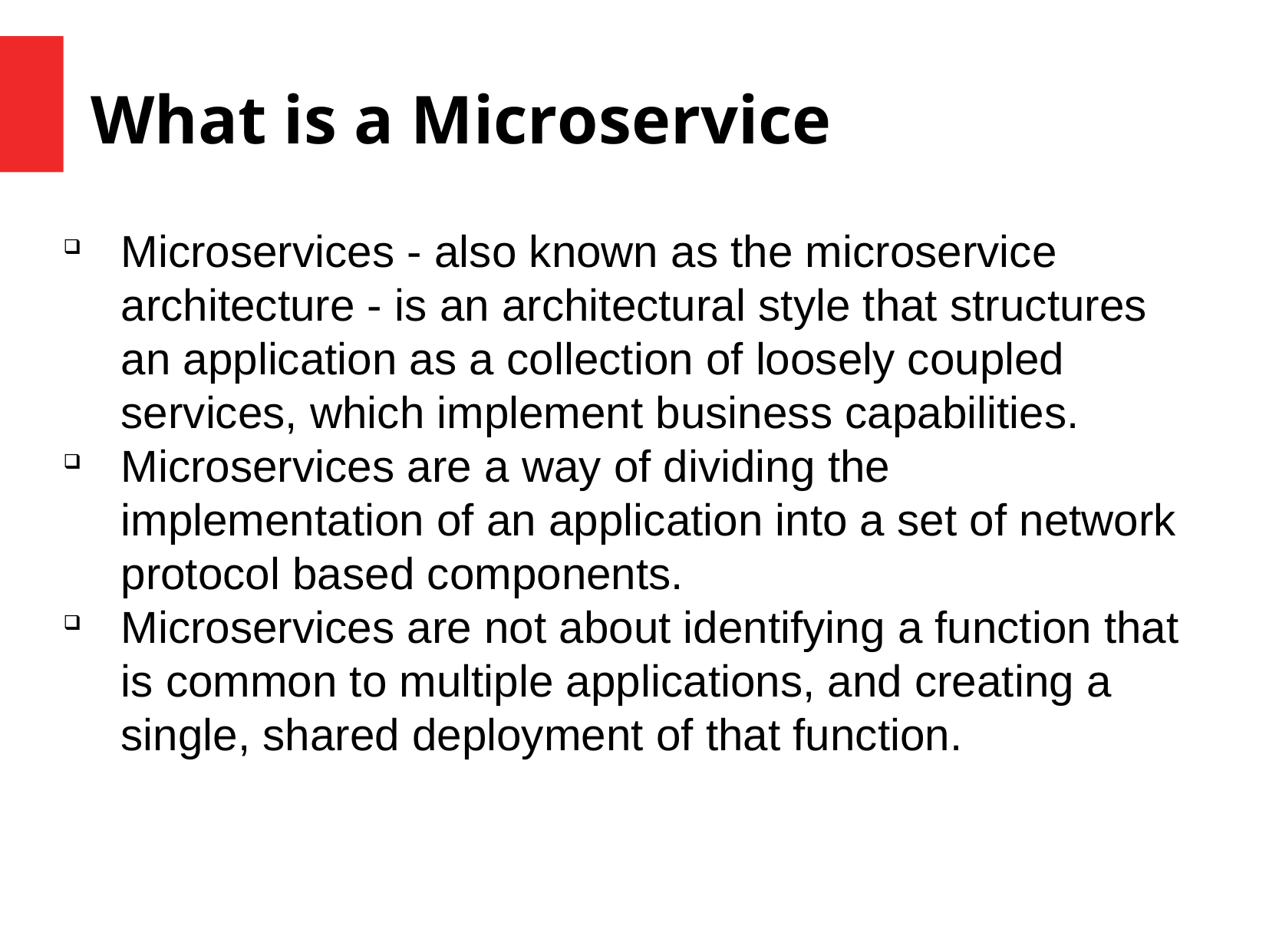

What is a Microservice
Microservices - also known as the microservice architecture - is an architectural style that structures an application as a collection of loosely coupled services, which implement business capabilities.
Microservices are a way of dividing the implementation of an application into a set of network protocol based components.
Microservices are not about identifying a function that is common to multiple applications, and creating a single, shared deployment of that function.